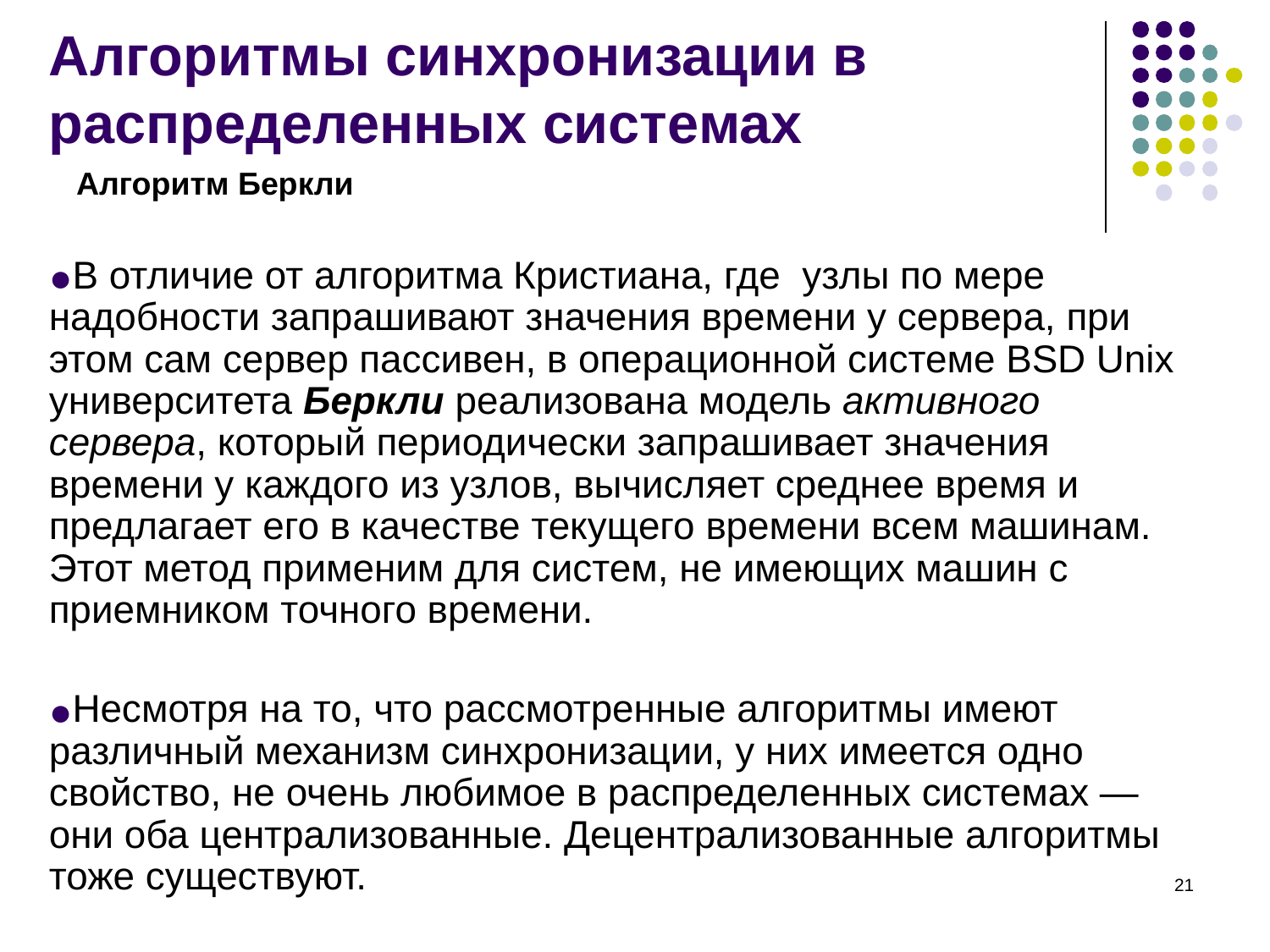

# Алгоритмы синхронизации в распределенных системах
Алгоритм Беркли

В отличие от алгоритма Кристиана, где  узлы по мере надобности запрашивают значения времени у сервера, при этом сам сервер пассивен, в операционной системе BSD Unix университета Беркли реализована модель активного сервера, который периодически запрашивает значения времени у каждого из узлов, вычисляет среднее время и предлагает его в качестве текущего времени всем машинам. Этот метод применим для систем, не имеющих машин с приемником точного времени.

Несмотря на то, что рассмотренные алгоритмы имеют различный механизм синхронизации, у них имеется одно свойство, не очень любимое в распределенных системах — они оба централизованные. Децентрализованные алгоритмы тоже существуют.

21